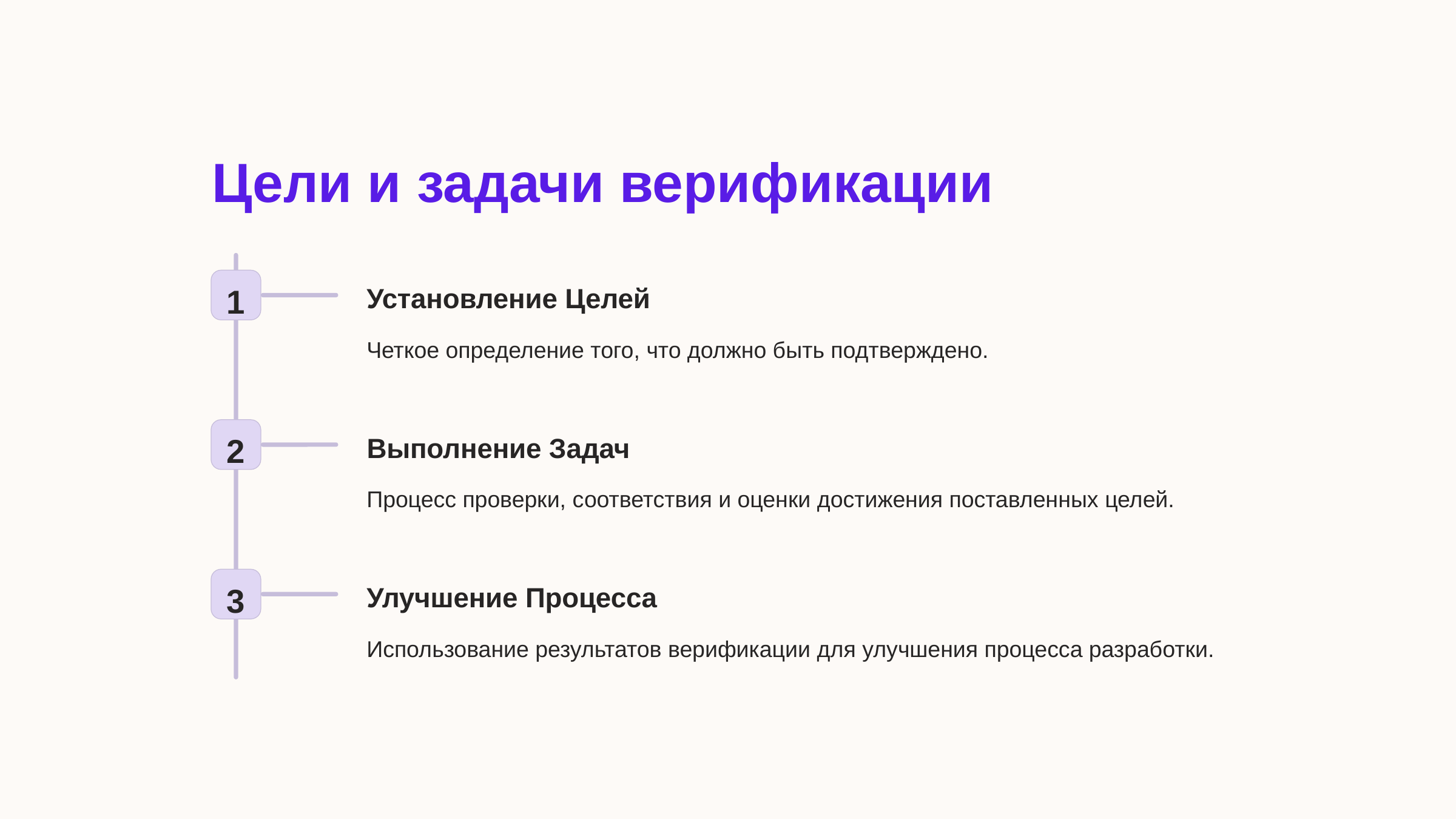

Цели и задачи верификации

1
Установление Целей

Четкое определение того, что должно быть подтверждено.

2
Выполнение Задач

Процесс проверки, соответствия и оценки достижения поставленных целей.

3
Улучшение Процесса

Использование результатов верификации для улучшения процесса разработки.